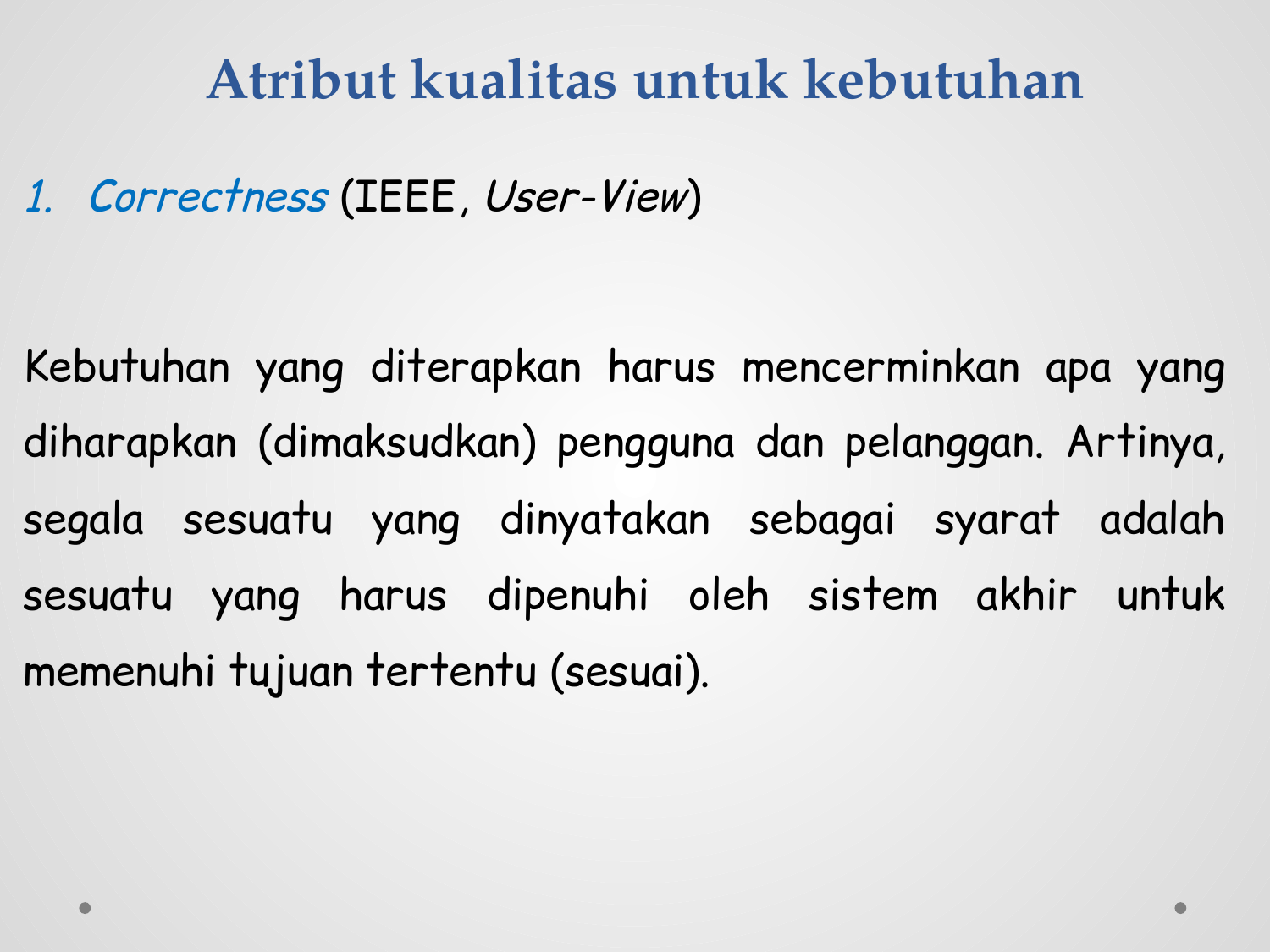

# Atribut kualitas untuk kebutuhan
Correctness (IEEE, User-View)

Kebutuhan yang diterapkan harus mencerminkan apa yang diharapkan (dimaksudkan) pengguna dan pelanggan. Artinya, segala sesuatu yang dinyatakan sebagai syarat adalah sesuatu yang harus dipenuhi oleh sistem akhir untuk memenuhi tujuan tertentu (sesuai).